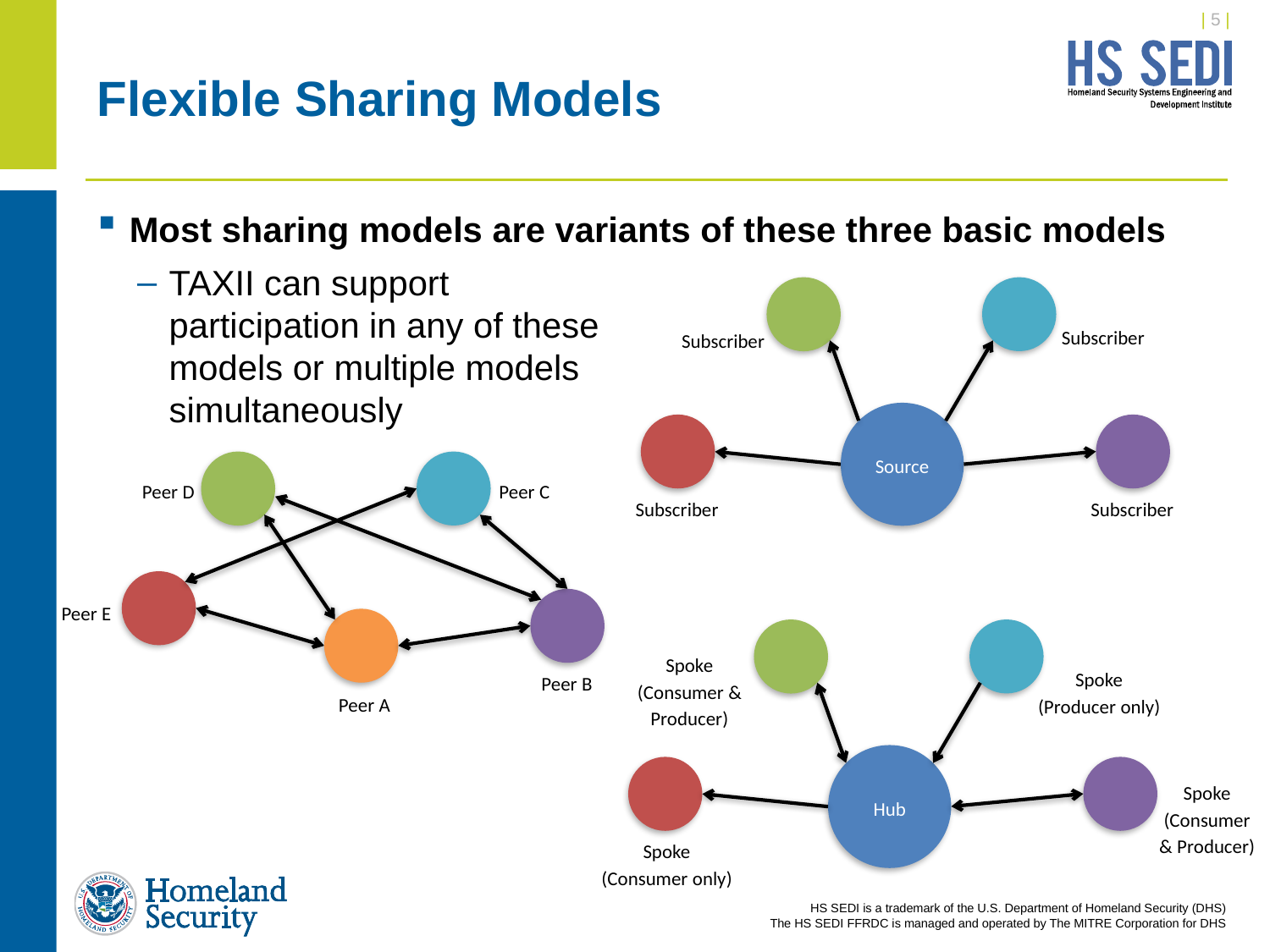

| 5 |
# Flexible Sharing Models
Most sharing models are variants of these three basic models
TAXII can support
participation in any of these
models or multiple models
simultaneously

Subscriber
Subscriber
Source

Subscriber
Subscriber

Peer D
Peer C

Peer E

Peer B
Peer A

Spoke
(Consumer & Producer)
Spoke
(Producer only)
Hub

Spoke
(Consumer & Producer)

Spoke
(Consumer only)